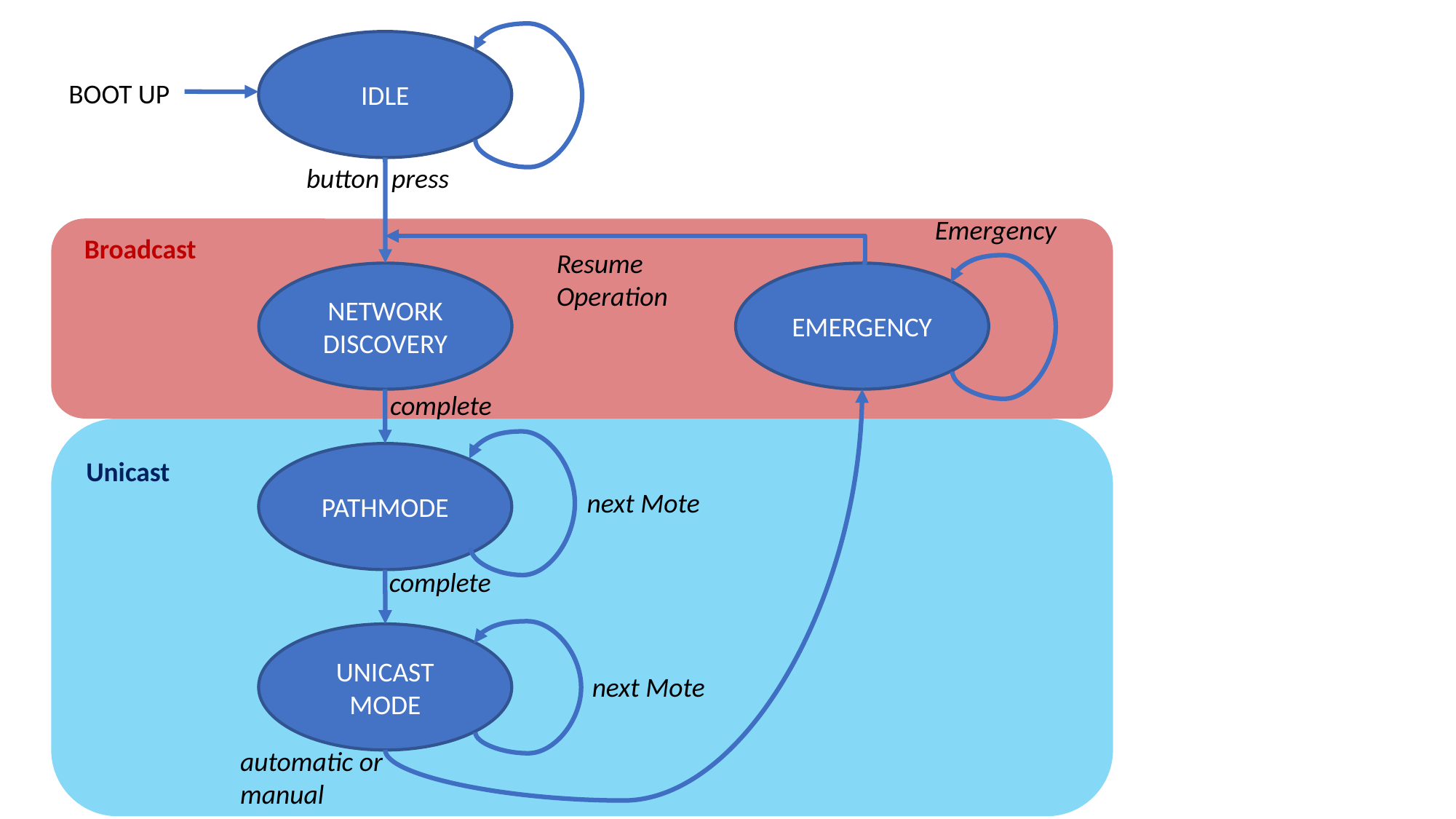

IDLE
BOOT UP

button  press

Emergency

Broadcast

Resume Operation
NETWORK DISCOVERY
EMERGENCY

complete

PATHMODE
Unicast
next Mote

complete

UNICAST MODE
next Mote

automatic or manual